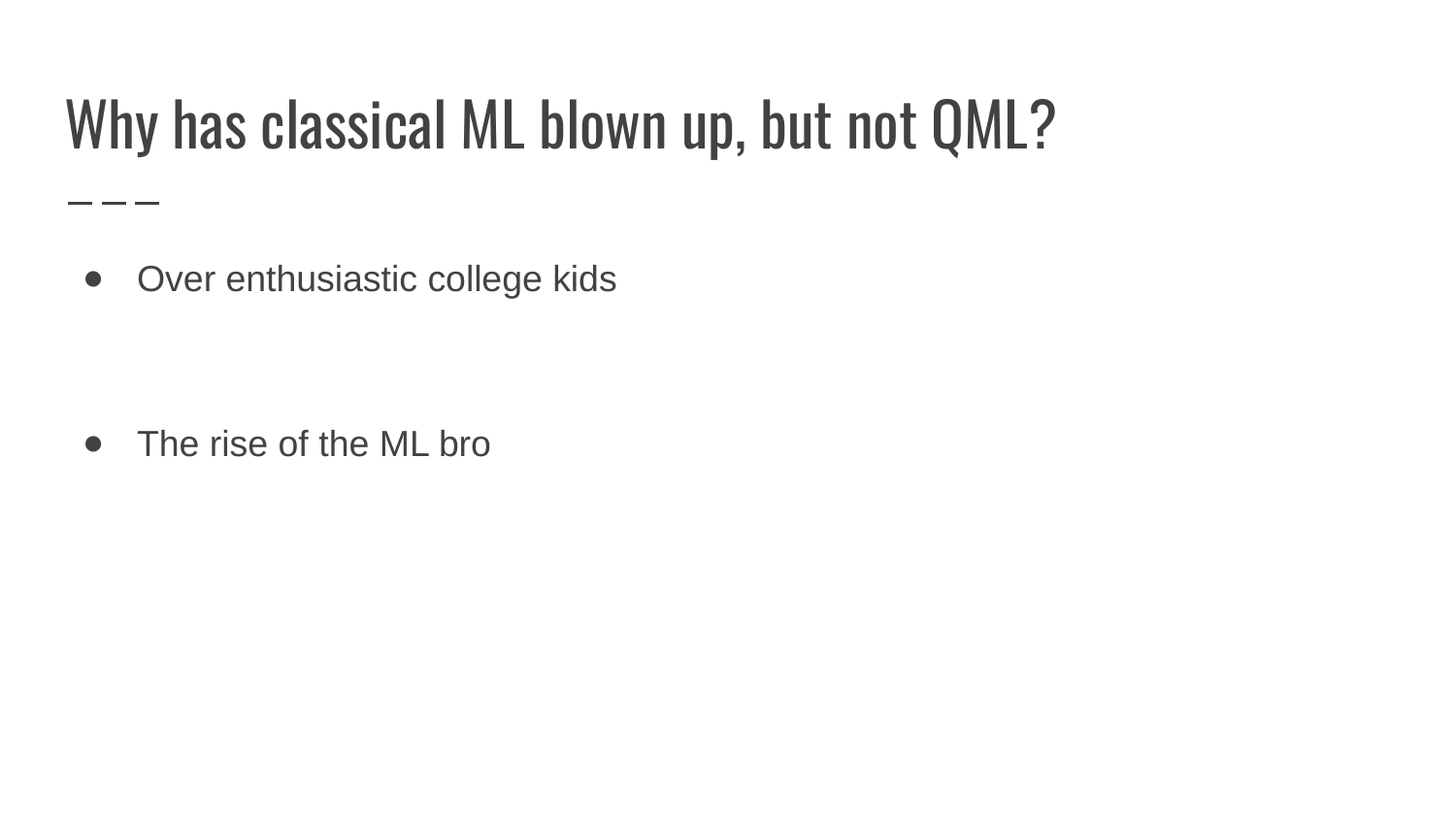

# Why has classical ML blown up, but not QML?
Over enthusiastic college kids

The rise of the ML bro